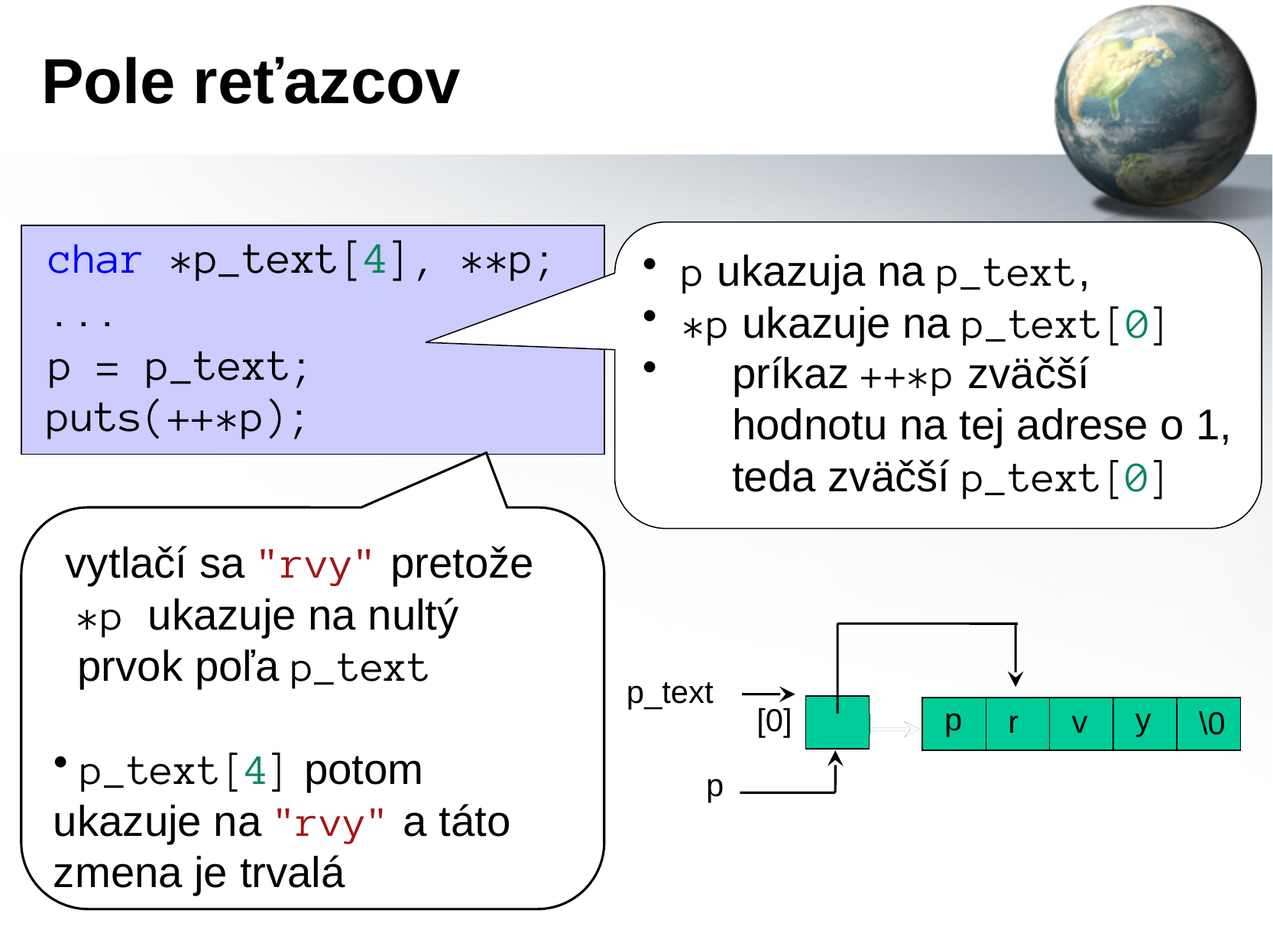

# Pole reťazcov
char *p_text[4], **p;
...
p = p_text;
  p ukazuja na p_text,
 *p ukazuje na p_text[0]

príkaz ++*p zväčší
hodnotu na tej adrese o 1,
teda zväčší p_text[0]

puts(++*p);
 vytlačí sa "rvy" pretože
  *p ukazuje na nultý
  prvok poľa p_text

 p_text[4] potom ukazuje na "rvy" a táto zmena je trvalá

p_text
p
y
[0]

r
v

\0

p